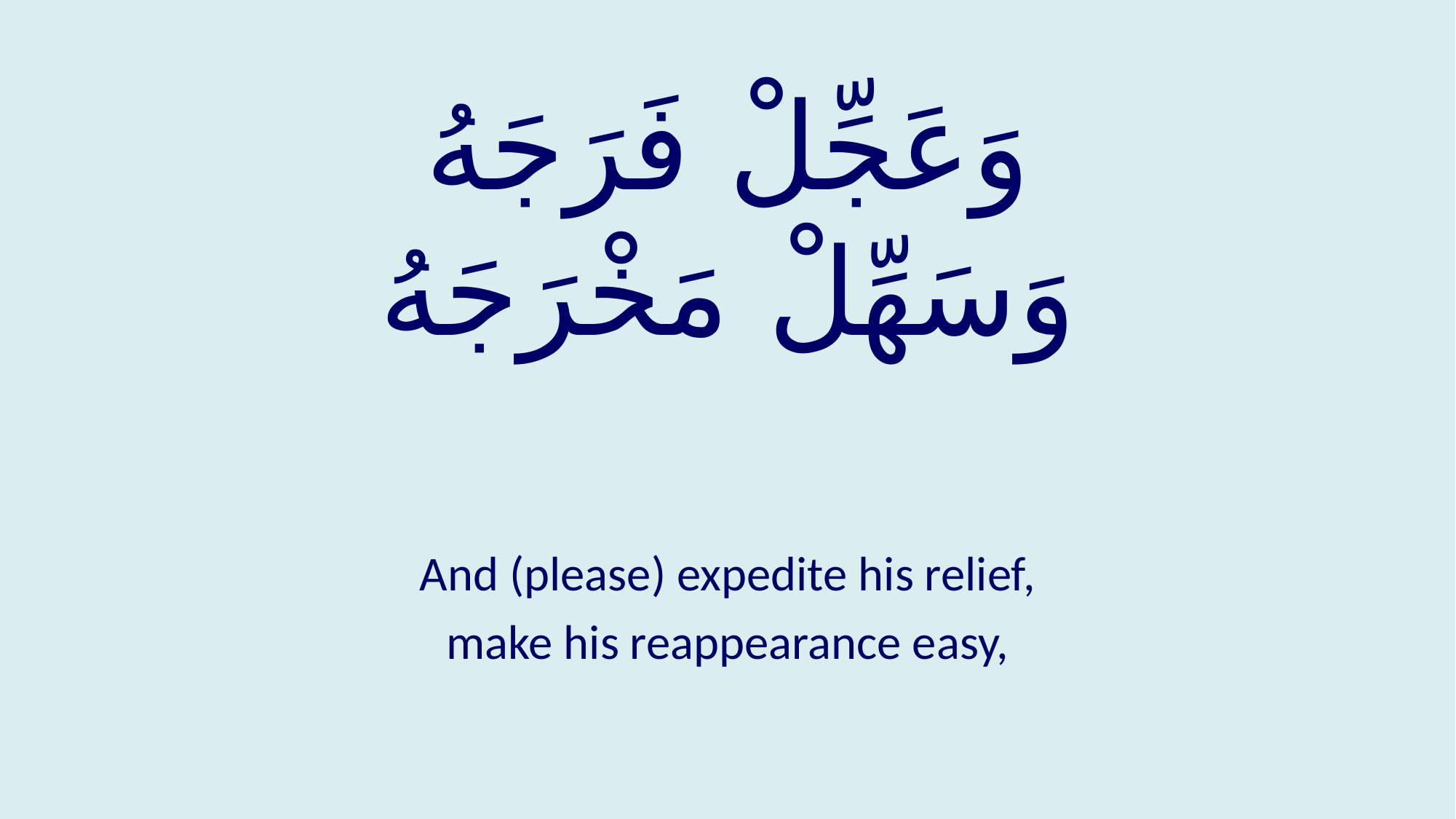

# وَعَجِّلْ فَرَجَهُ وَسَهِّلْ مَخْرَجَهُ
And (please) expedite his relief,
make his reappearance easy,